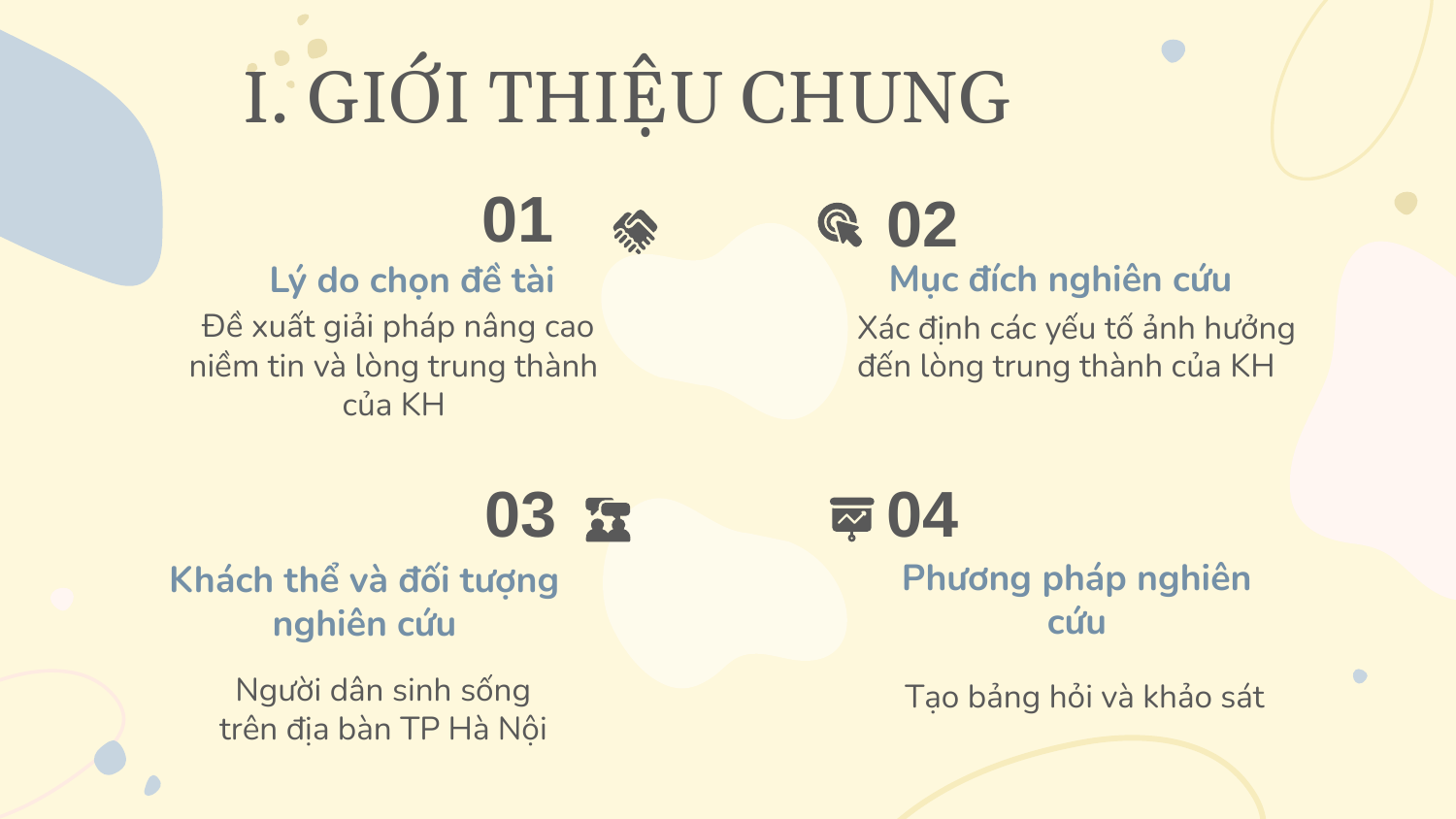

# I. GIỚI THIỆU CHUNG

01
02

Mục đích nghiên cứu
Lý do chọn đề tài
 Đề xuất giải pháp nâng cao niềm tin và lòng trung thành của KH
Xác định các yếu tố ảnh hưởng đến lòng trung thành của KH

03
04

Phương pháp nghiên cứu
Khách thể và đối tượng nghiên cứu
Người dân sinh sống trên địa bàn TP Hà Nội
Tạo bảng hỏi và khảo sát